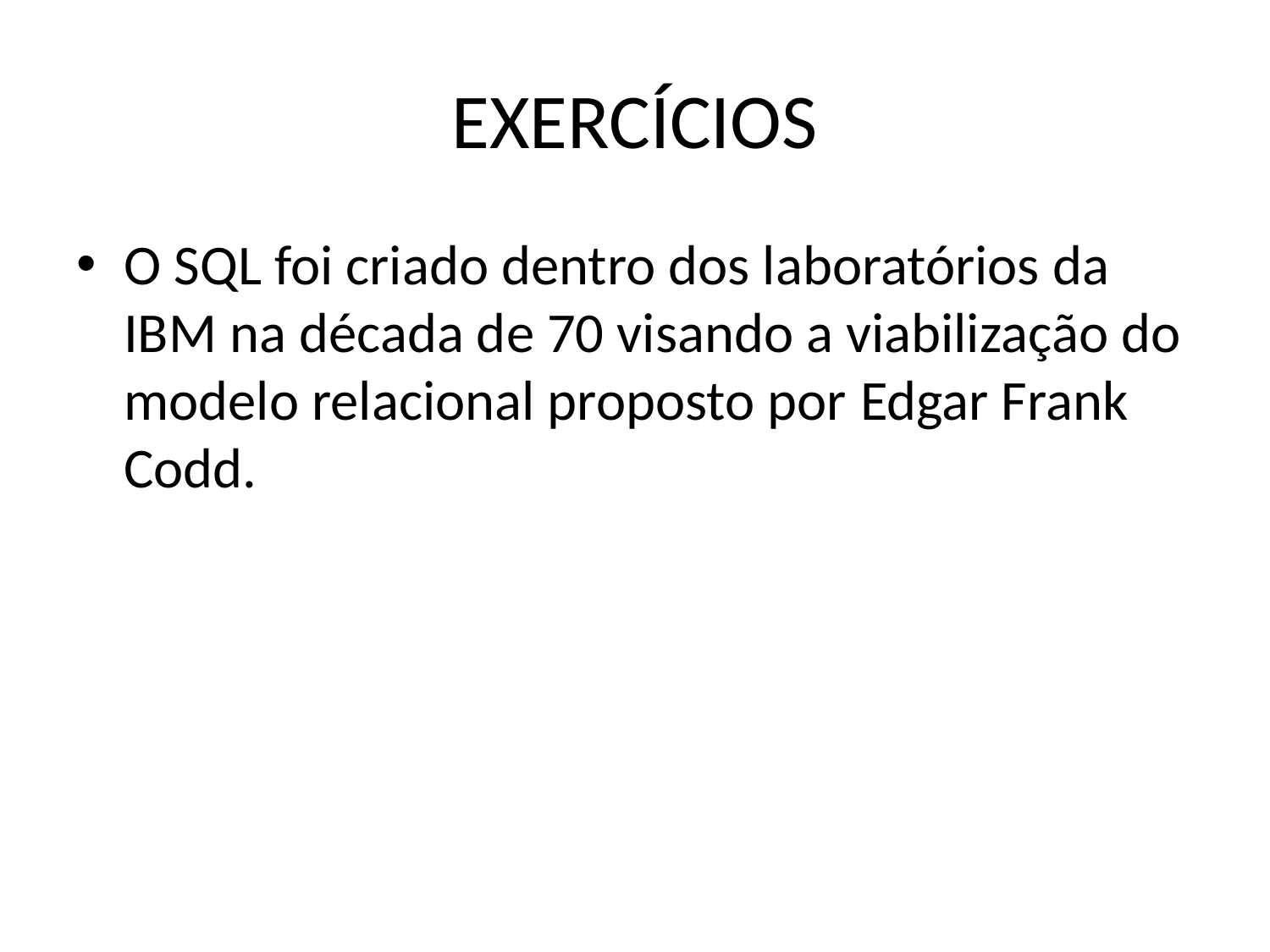

# EXERCÍCIOS
O SQL foi criado dentro dos laboratórios da IBM na década de 70 visando a viabilização do modelo relacional proposto por Edgar Frank Codd.